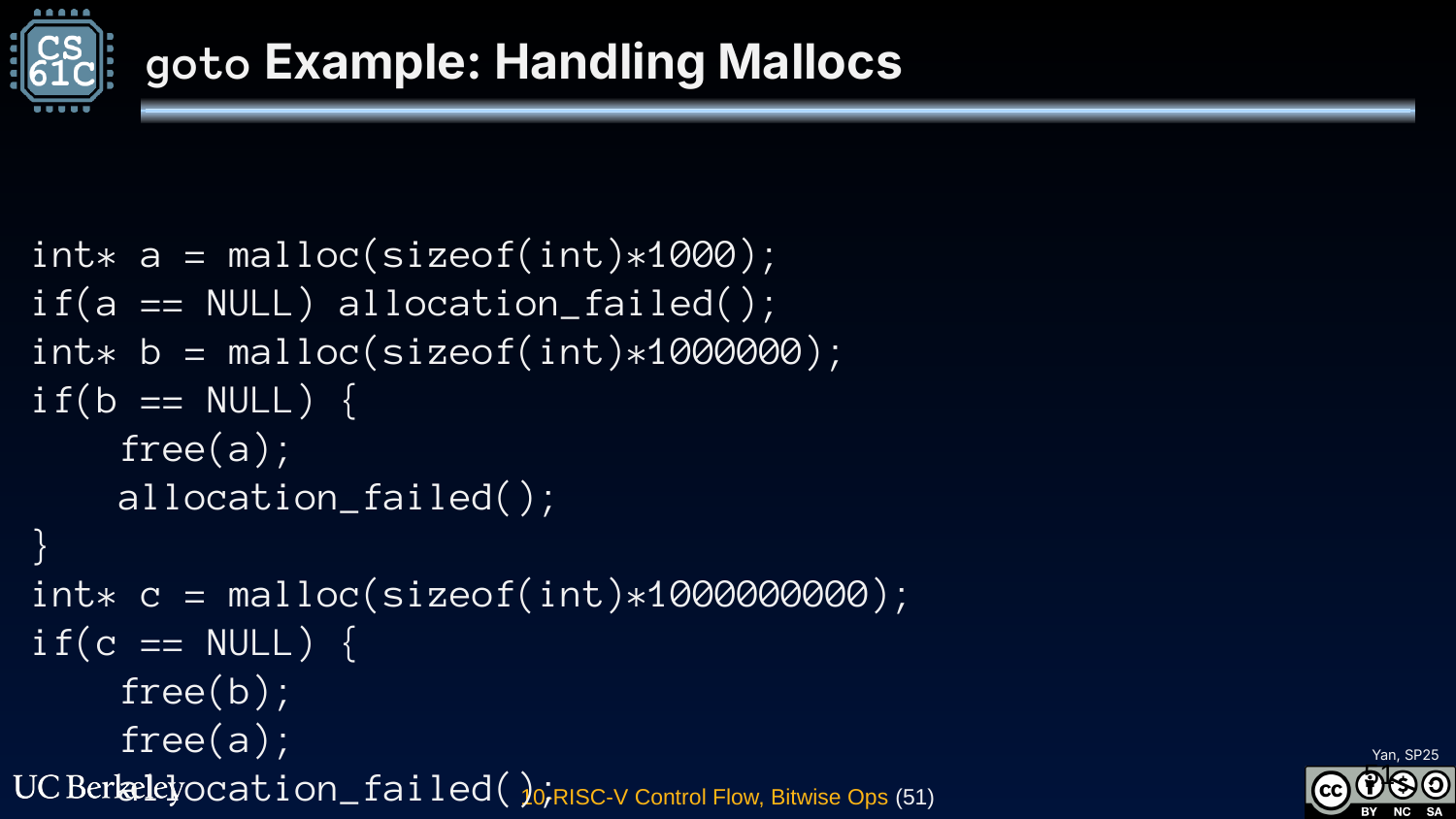

# goto Example: Handling Mallocs
int* a = malloc(sizeof(int)*1000);
if(a == NULL) allocation_failed();
int* b = malloc(sizeof(int)*1000000);
if(b == NULL) {
    free(a);
    allocation_failed();
}
int* c = malloc(sizeof(int)*1000000000);
if(c == NULL) {
    free(b);
    free(a);
    allocation_failed();
}
FILE* d = fopen(filename);
if(d == NULL) {
    free(c);
    free(b);
    free(a);
    allocation_failed();
}
51